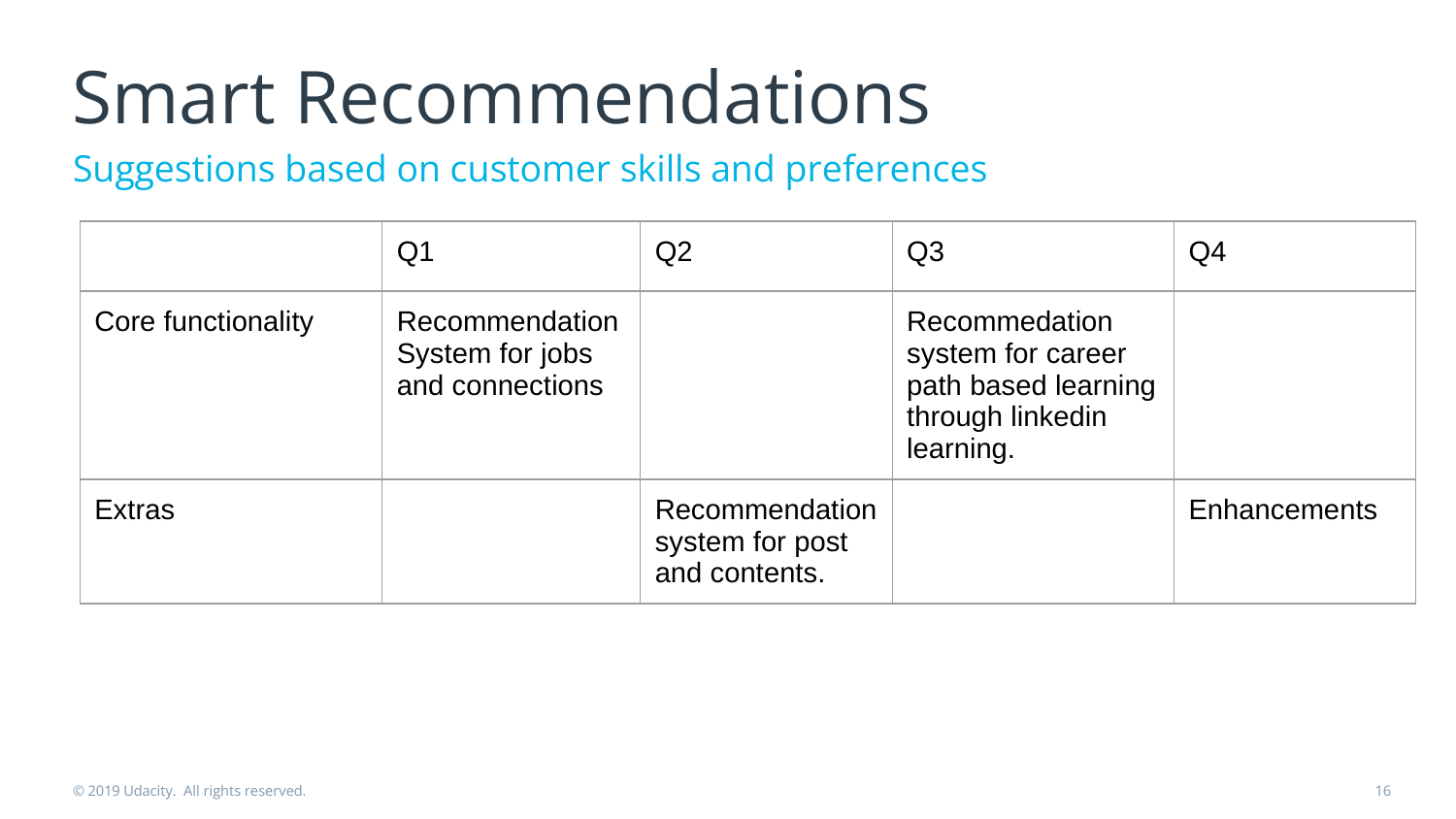

# Smart Recommendations

Suggestions based on customer skills and preferences
|  | Q1 | Q2 | Q3 | Q4 |
| --- | --- | --- | --- | --- |
| Core functionality | Recommendation System for jobs and connections |  | Recommedation system for career path based learning through linkedin learning. |  |
| Extras |  | Recommendation system for post and contents. |  | Enhancements |
© 2019 Udacity.  All rights reserved.
16